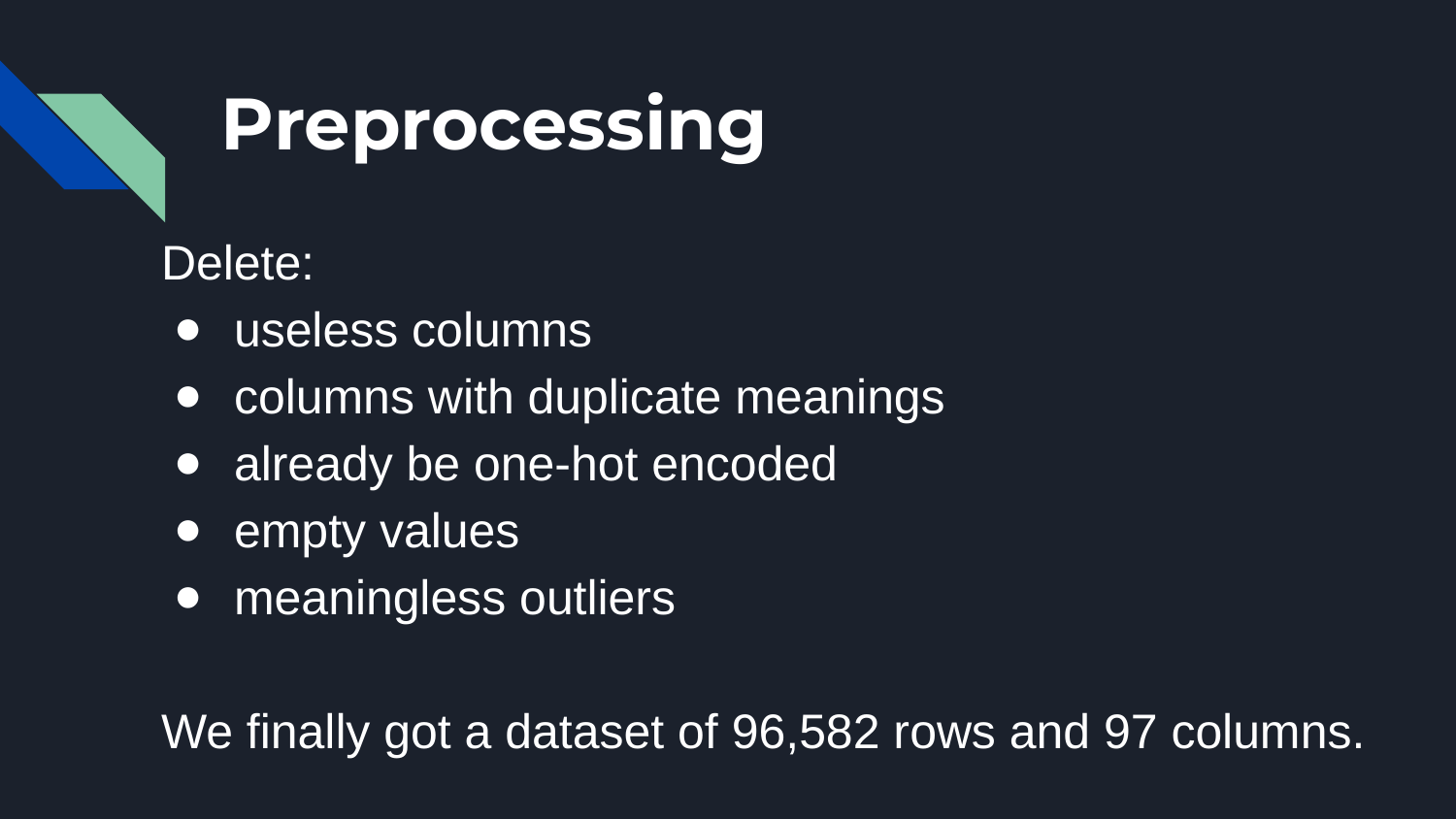

# Preprocessing
Delete:
useless columns
columns with duplicate meanings
already be one-hot encoded
empty values
meaningless outliers

We finally got a dataset of 96,582 rows and 97 columns.